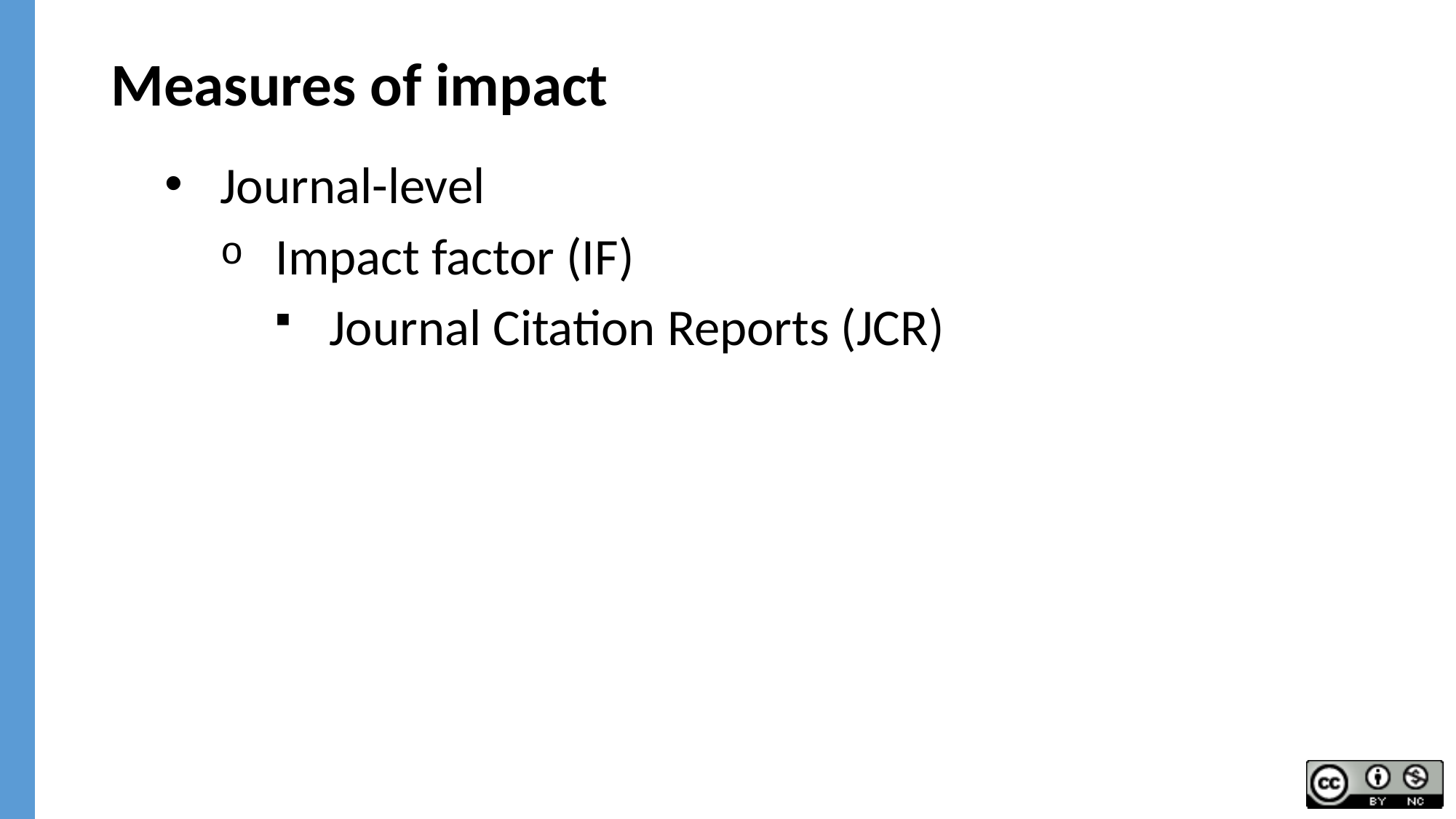

# Measures of impact
Journal-level
Impact factor (IF)
Journal Citation Reports (JCR)